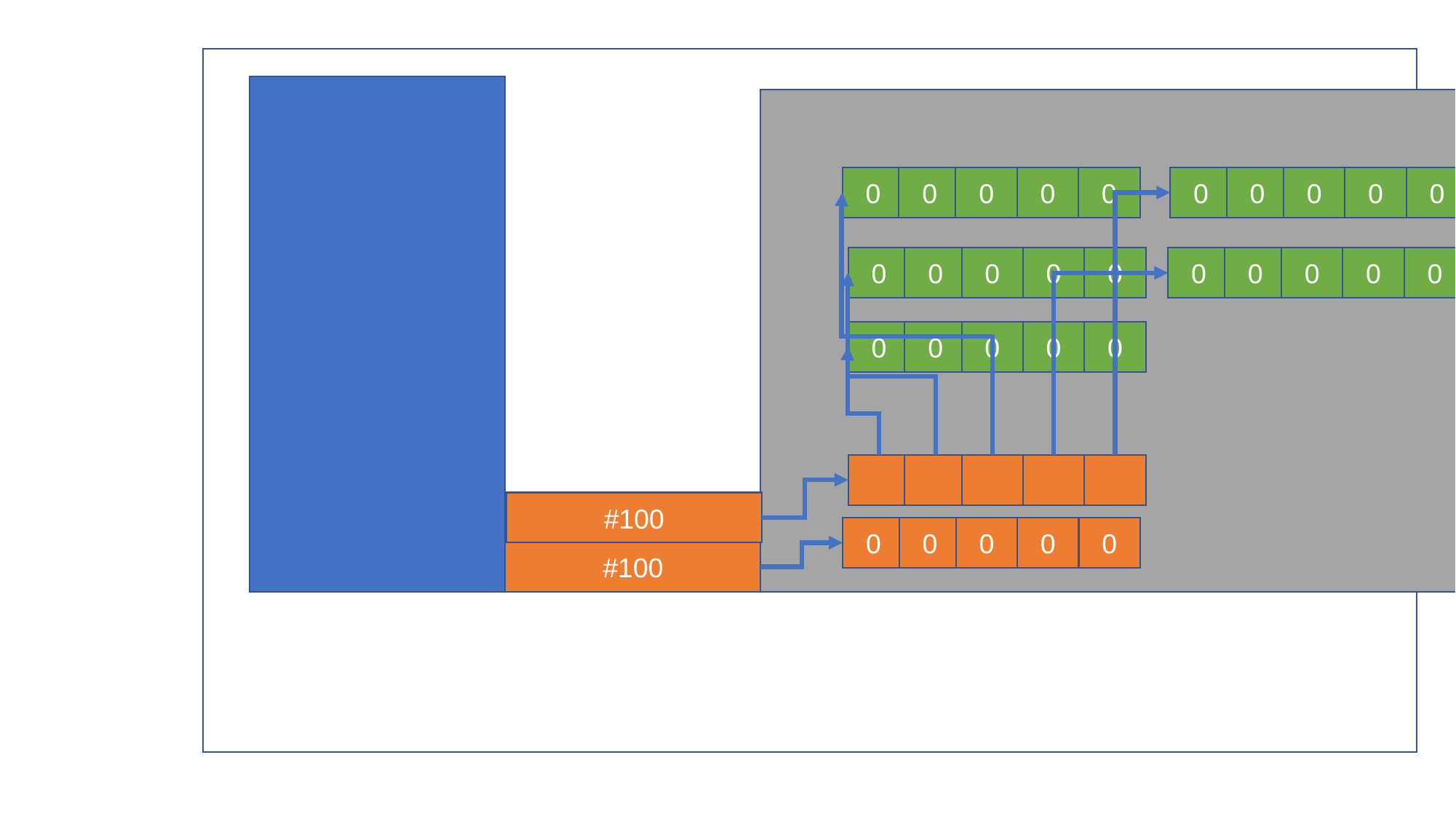

0
0
0
0
0
0
0
0
0
0
0
0
0
0
0
0
0
0
0
0
0
0
0
0
0

#100
0
0
0
0
0
#100